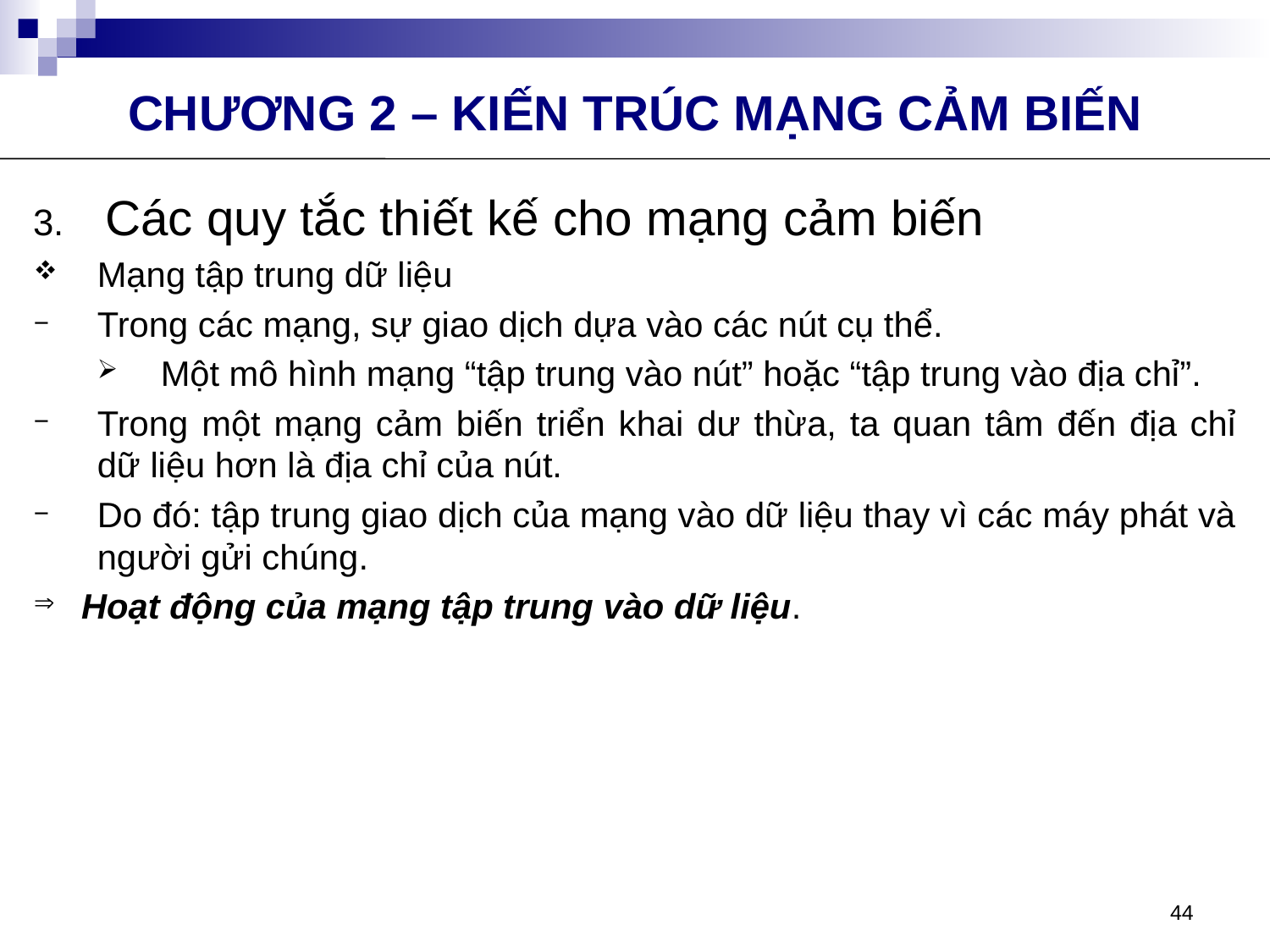

CHƯƠNG 2 – KIẾN TRÚC MẠNG CẢM BIẾN

Các quy tắc thiết kế cho mạng cảm biến
Mạng tập trung dữ liệu
Trong các mạng, sự giao dịch dựa vào các nút cụ thể.
Một mô hình mạng “tập trung vào nút” hoặc “tập trung vào địa chỉ”.
Trong một mạng cảm biến triển khai dư thừa, ta quan tâm đến địa chỉ dữ liệu hơn là địa chỉ của nút.
Do đó: tập trung giao dịch của mạng vào dữ liệu thay vì các máy phát và người gửi chúng.
Hoạt động của mạng tập trung vào dữ liệu.
44